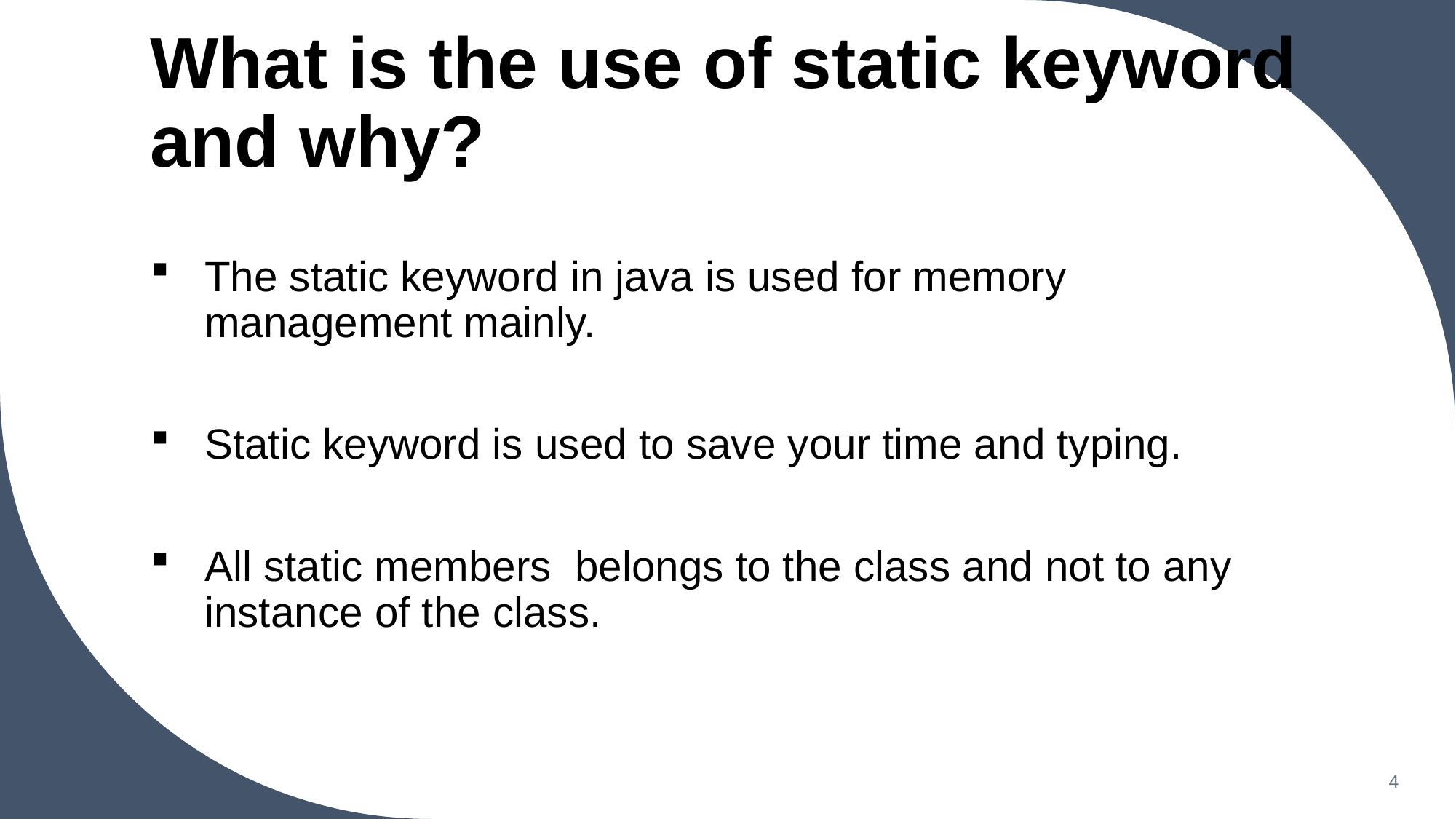

PRESENTATION TITLE
# What is the use of static keyword and why?
The static keyword in java is used for memory management mainly.

Static keyword is used to save your time and typing.

All static members  belongs to the class and not to any instance of the class.
4